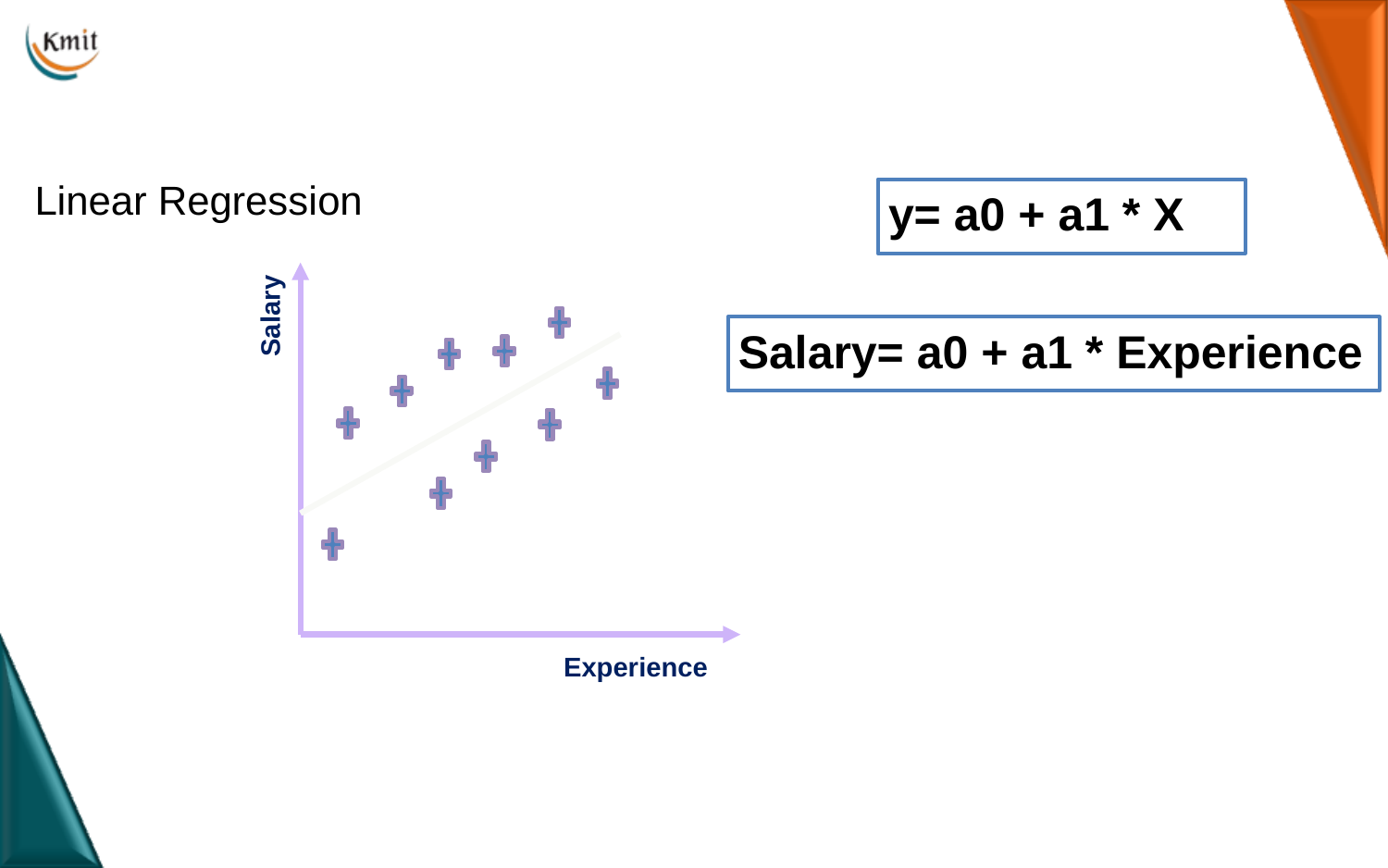

Linear Regression
y= a0 + a1 * X
Salary

Salary= a0 + a1 * Experience

Experience